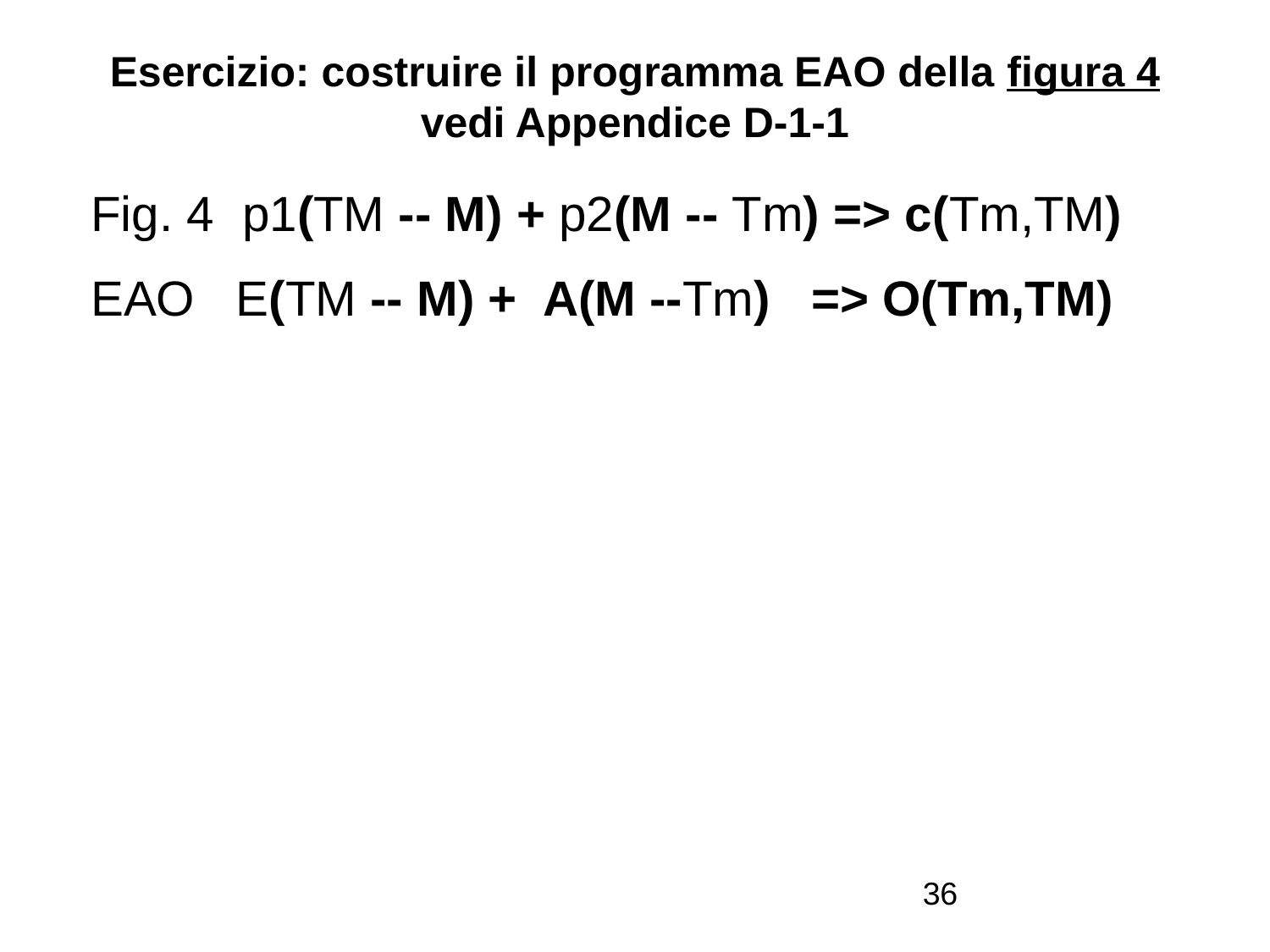

# Esercizio: costruire il programma EAO della figura 4 vedi Appendice D-1-1
Fig. 4  p1(TM -- M) + p2(M -- Tm) => c(Tm,TM)
EAO   E(TM -- M) +  A(M --Tm)   => O(Tm,TM)

36